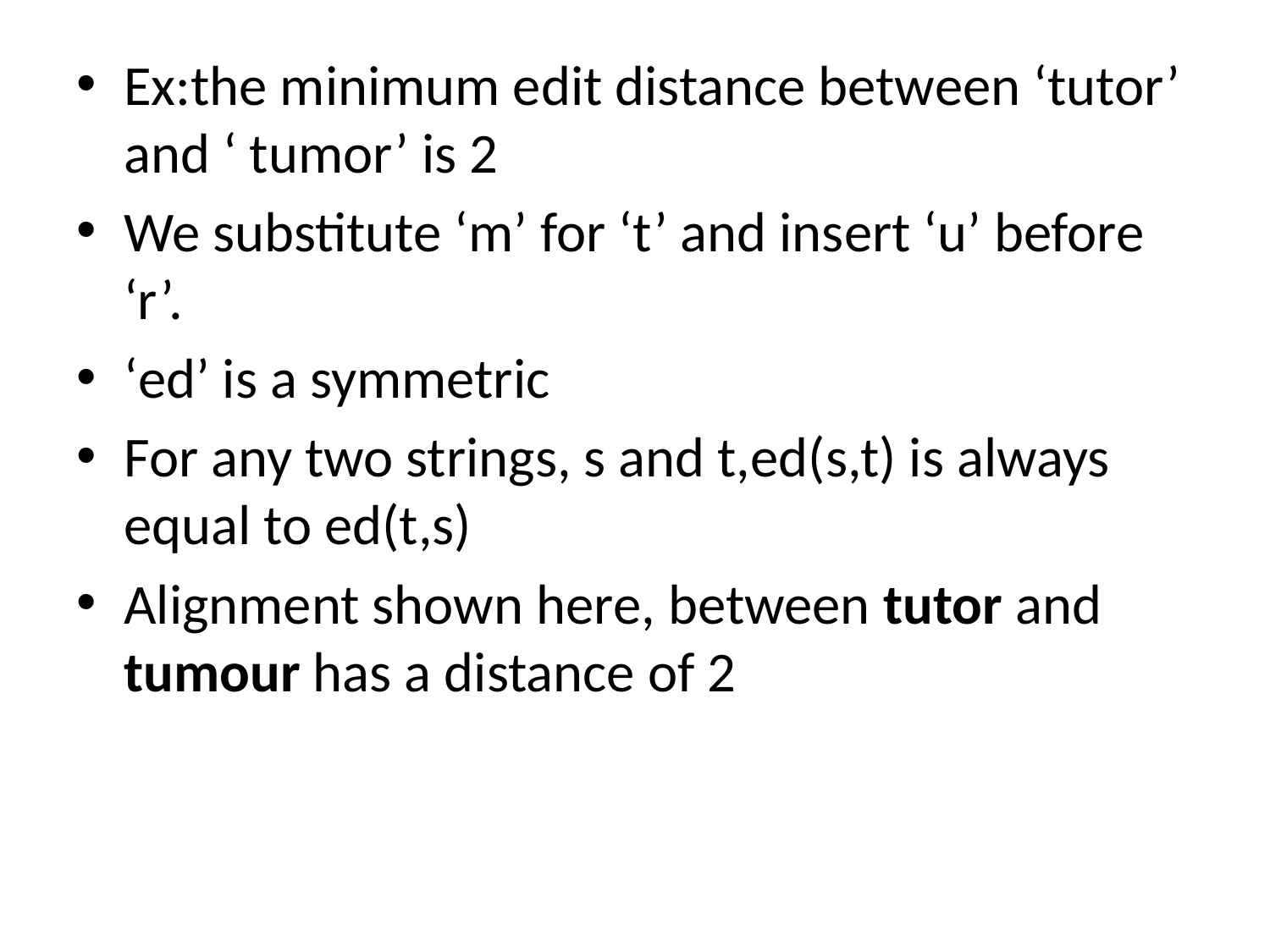

Ex:the minimum edit distance between ‘tutor’ and ‘ tumor’ is 2
We substitute ‘m’ for ‘t’ and insert ‘u’ before ‘r’.
‘ed’ is a symmetric
For any two strings, s and t,ed(s,t) is always equal to ed(t,s)
Alignment shown here, between tutor and tumour has a distance of 2